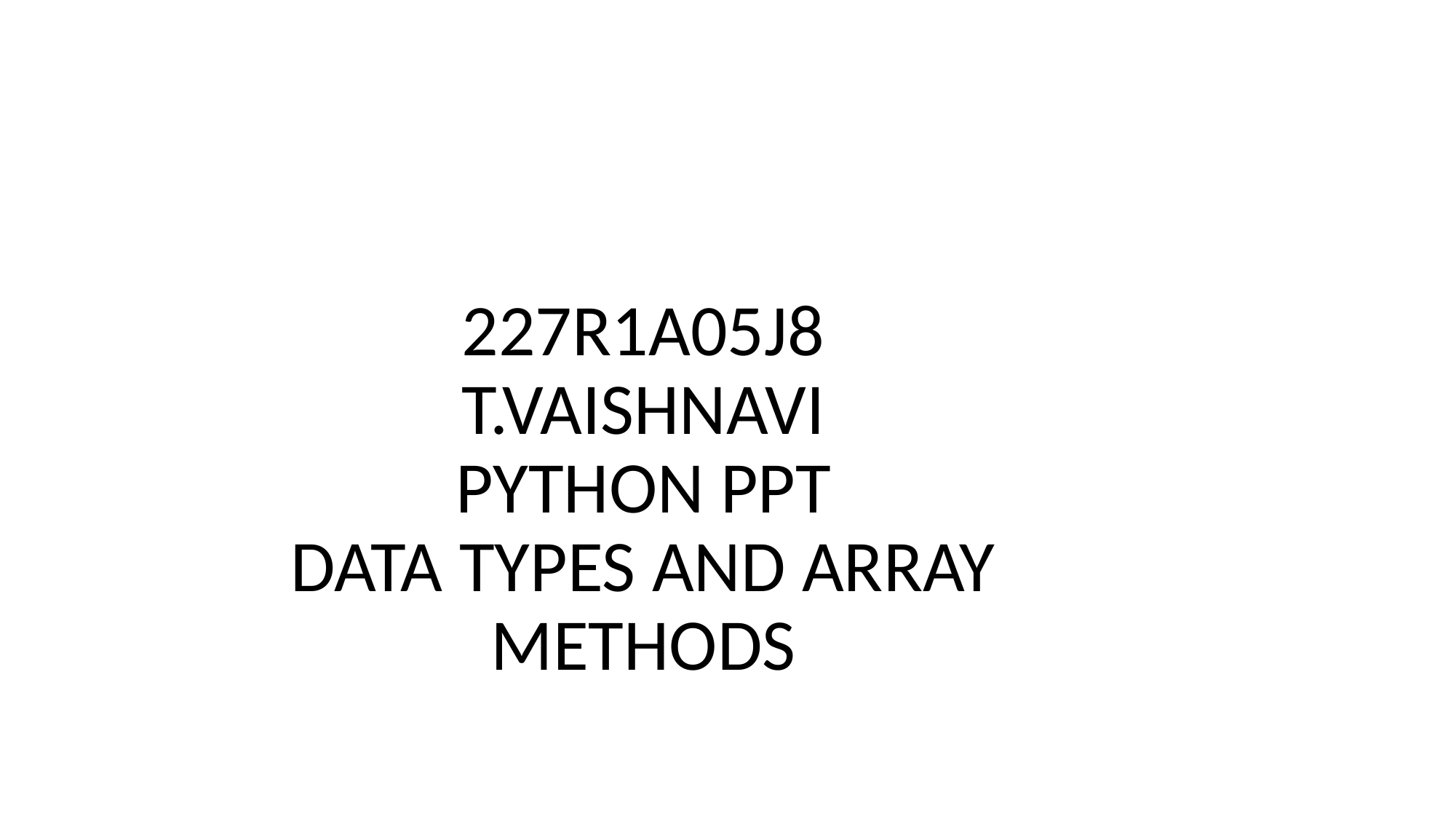

# 227R1A05J8 T.VAISHNAVI PYTHON PPT DATA TYPES AND ARRAY METHODS